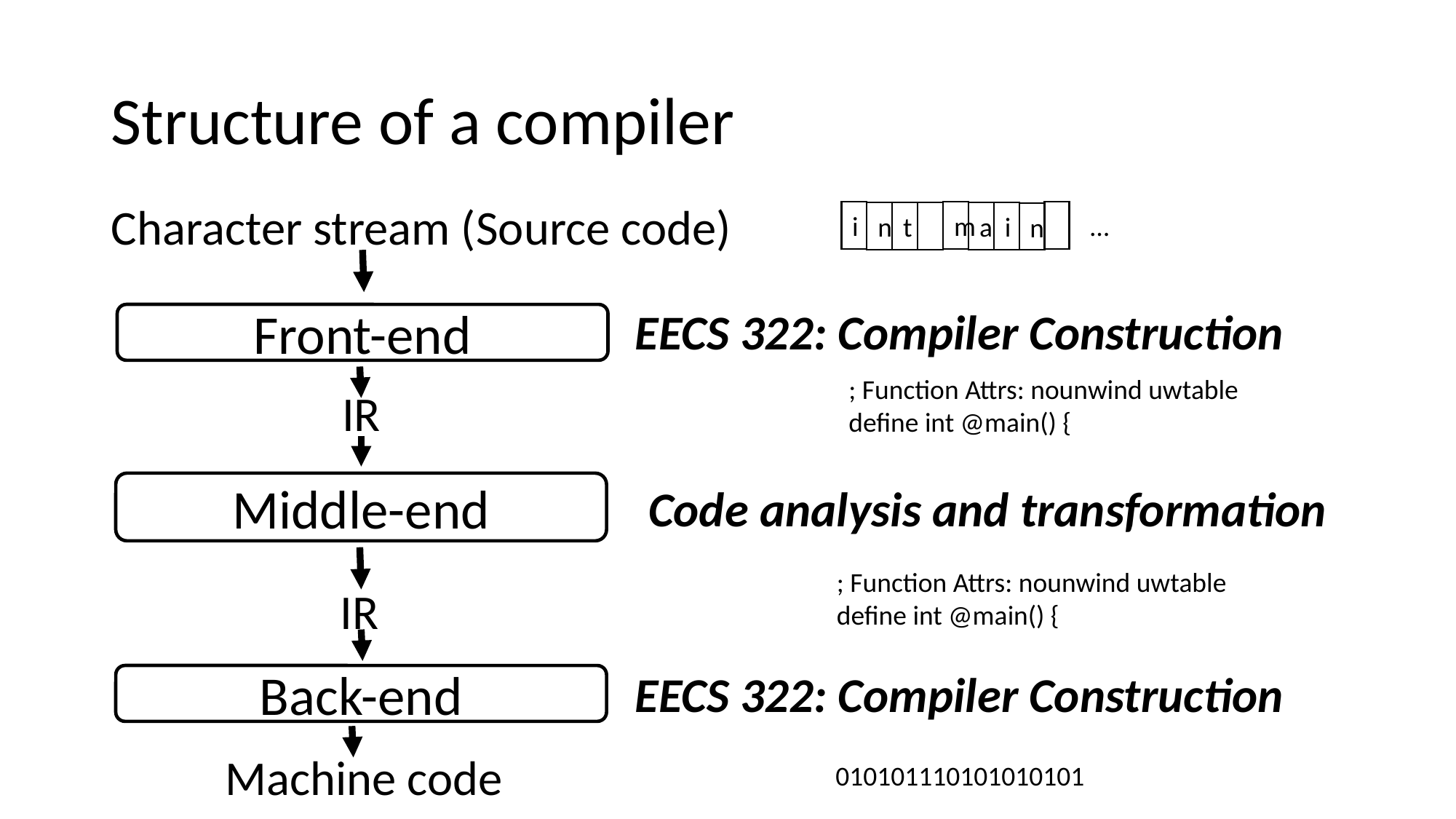

# Structure of a compiler
Character stream (Source code)
i
m

…
n
t

a
i
n
EECS 322: Compiler Construction
Front-end
; Function Attrs: nounwind uwtable
define int @main() {
IR
Middle-end
Code analysis and transformation
; Function Attrs: nounwind uwtable
define int @main() {
IR
EECS 322: Compiler Construction
Back-end
Machine code
010101110101010101